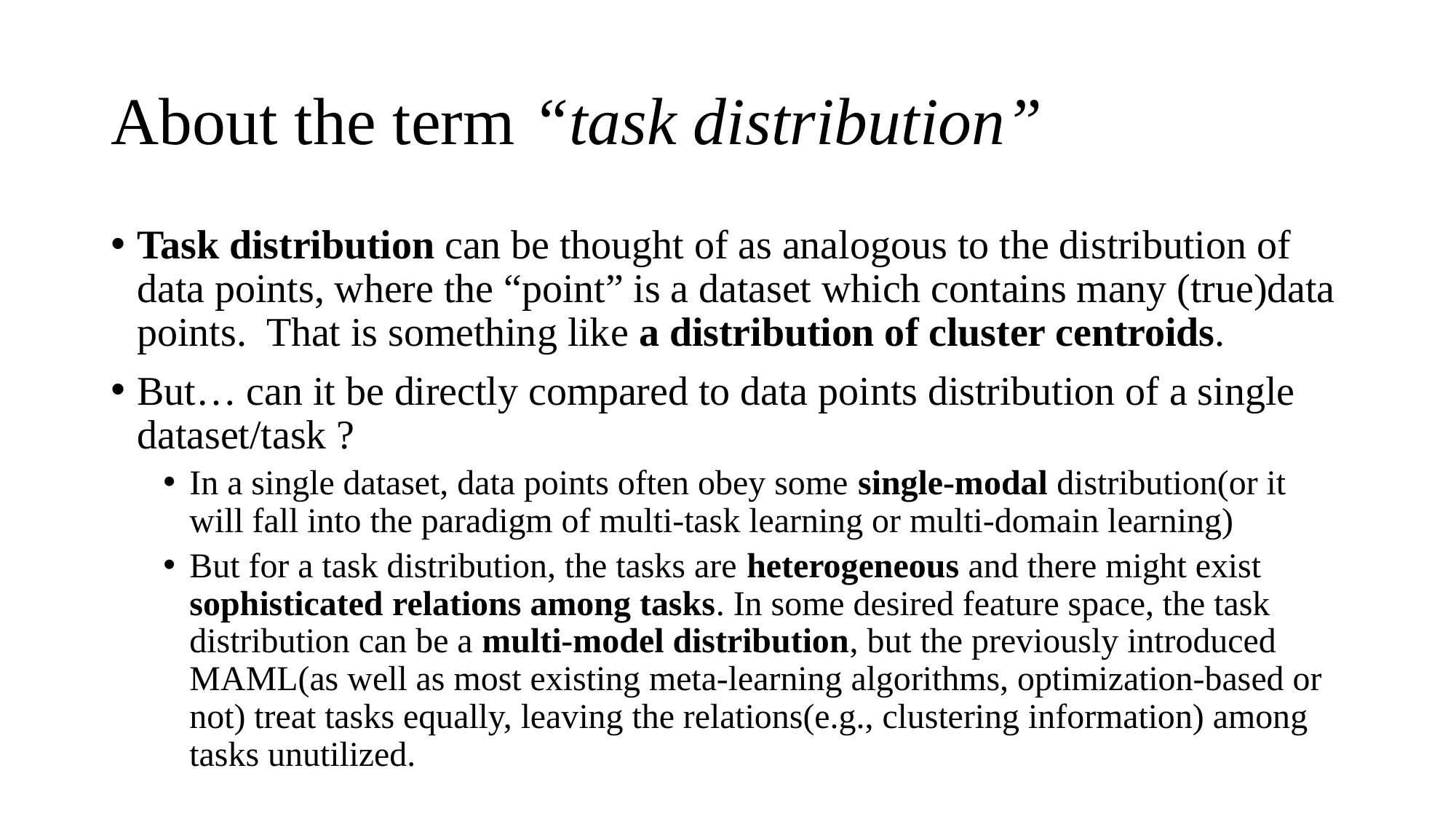

# About the term “task distribution”
Task distribution can be thought of as analogous to the distribution of data points, where the “point” is a dataset which contains many (true)data points.  That is something like a distribution of cluster centroids.
But… can it be directly compared to data points distribution of a single dataset/task ?
In a single dataset, data points often obey some single-modal distribution(or it will fall into the paradigm of multi-task learning or multi-domain learning)
But for a task distribution, the tasks are heterogeneous and there might exist sophisticated relations among tasks. In some desired feature space, the task distribution can be a multi-model distribution, but the previously introduced MAML(as well as most existing meta-learning algorithms, optimization-based or not) treat tasks equally, leaving the relations(e.g., clustering information) among tasks unutilized.